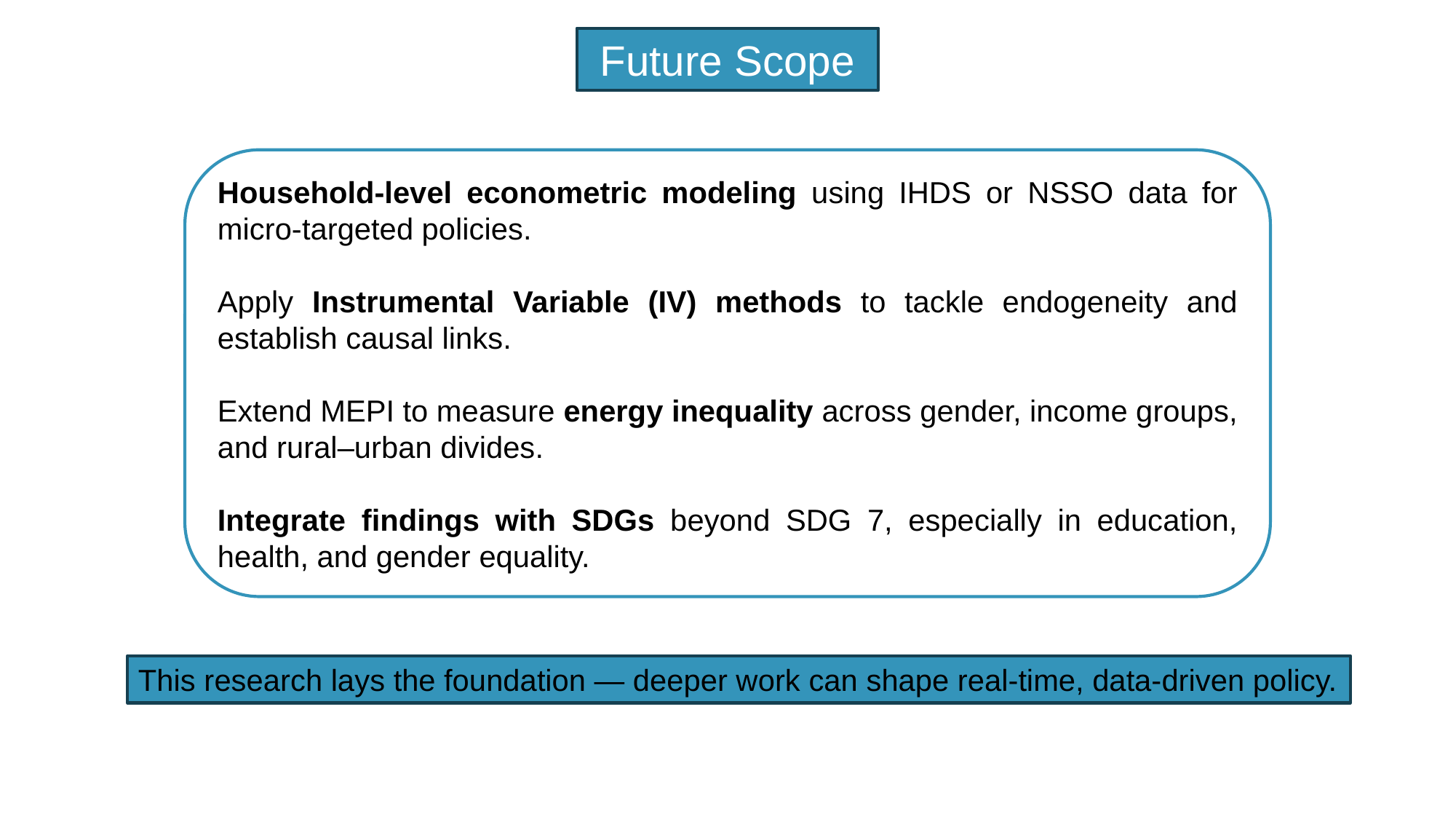

Future Scope
Household-level econometric modeling using IHDS or NSSO data for micro-targeted policies.

Apply Instrumental Variable (IV) methods to tackle endogeneity and establish causal links.

Extend MEPI to measure energy inequality across gender, income groups, and rural–urban divides.

Integrate findings with SDGs beyond SDG 7, especially in education, health, and gender equality.
This research lays the foundation — deeper work can shape real-time, data-driven policy.